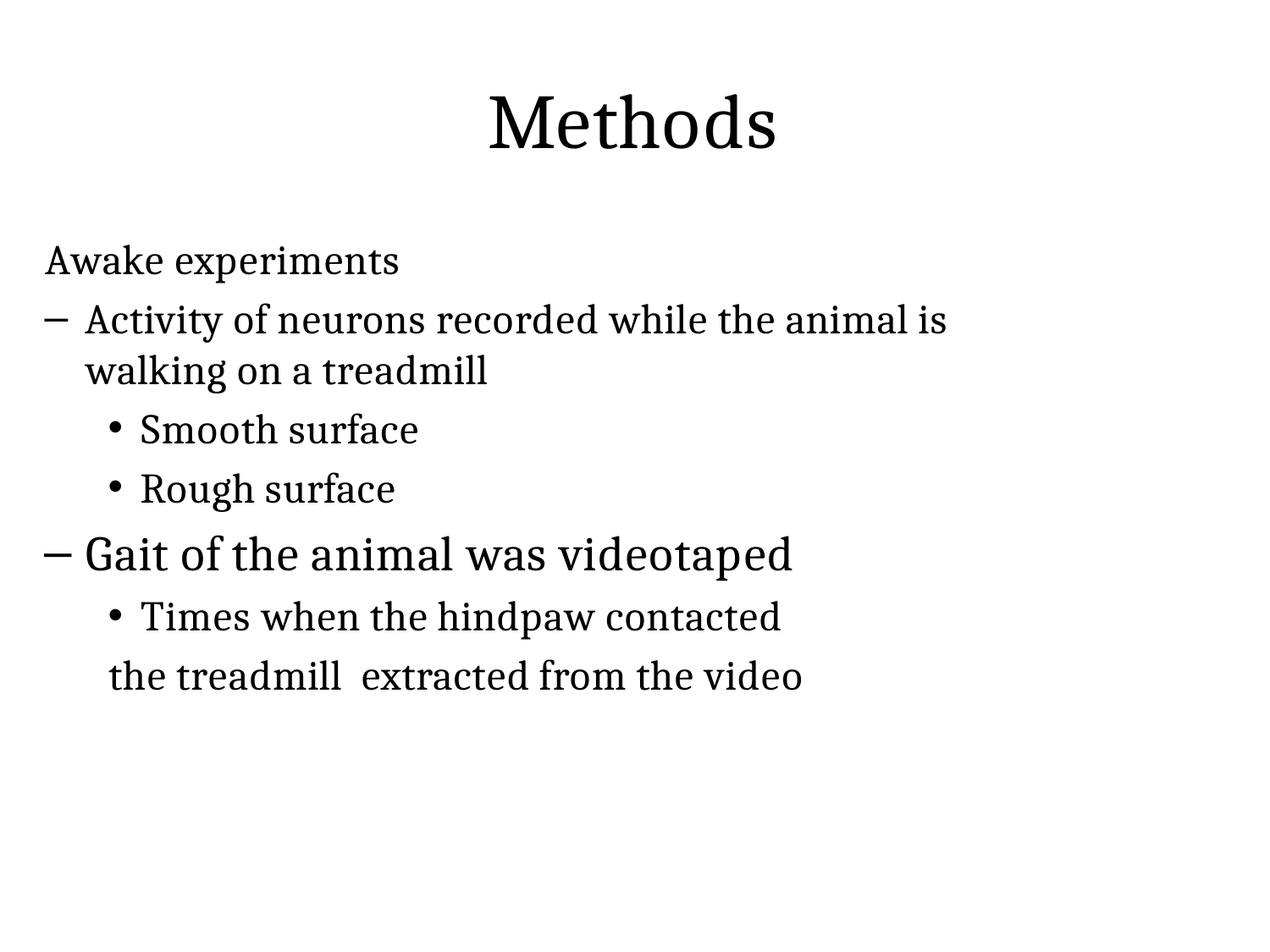

# Methods
Awake experiments
Activity of neurons recorded while the animal is walking on a treadmill
Smooth surface
Rough surface
Gait of the animal was videotaped
Times when the hindpaw contacted
the treadmill  extracted from the video